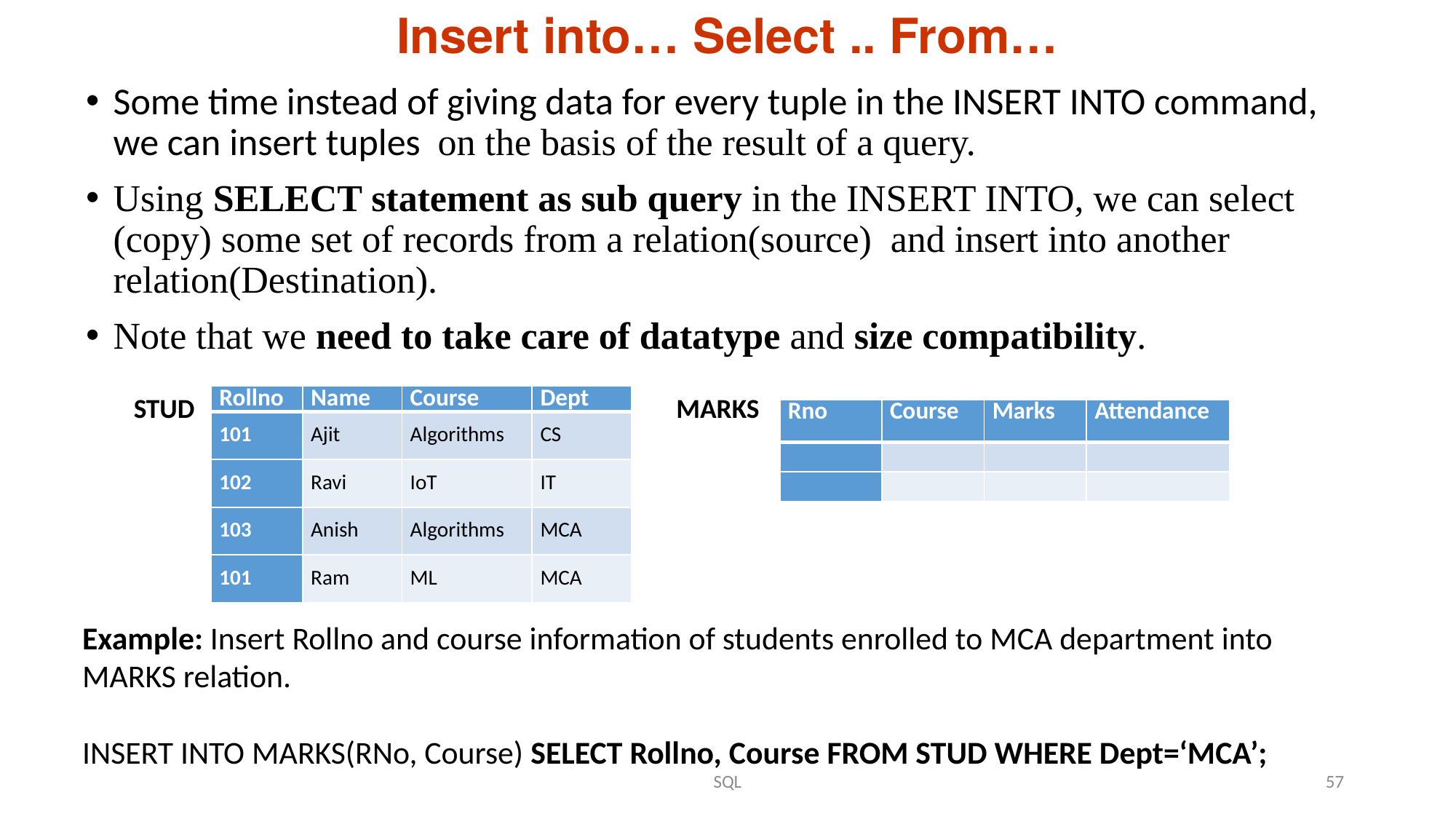

# Insert into… Select .. From…
Some time instead of giving data for every tuple in the INSERT INTO command, we can insert tuples  on the basis of the result of a query.
Using SELECT statement as sub query in the INSERT INTO, we can select (copy) some set of records from a relation(source)  and insert into another relation(Destination).
Note that we need to take care of datatype and size compatibility.
STUD
| Rollno | Name | Course | Dept |
| --- | --- | --- | --- |
| 101 | Ajit | Algorithms | CS |
| 102 | Ravi | IoT | IT |
| 103 | Anish | Algorithms | MCA |
| 101 | Ram | ML | MCA |
MARKS
| Rno | Course | Marks | Attendance |
| --- | --- | --- | --- |
|  |  |  |  |
|  |  |  |  |
Example: Insert Rollno and course information of students enrolled to MCA department into MARKS relation.

INSERT INTO MARKS(RNo, Course) SELECT Rollno, Course FROM STUD WHERE Dept=‘MCA’;
SQL
57